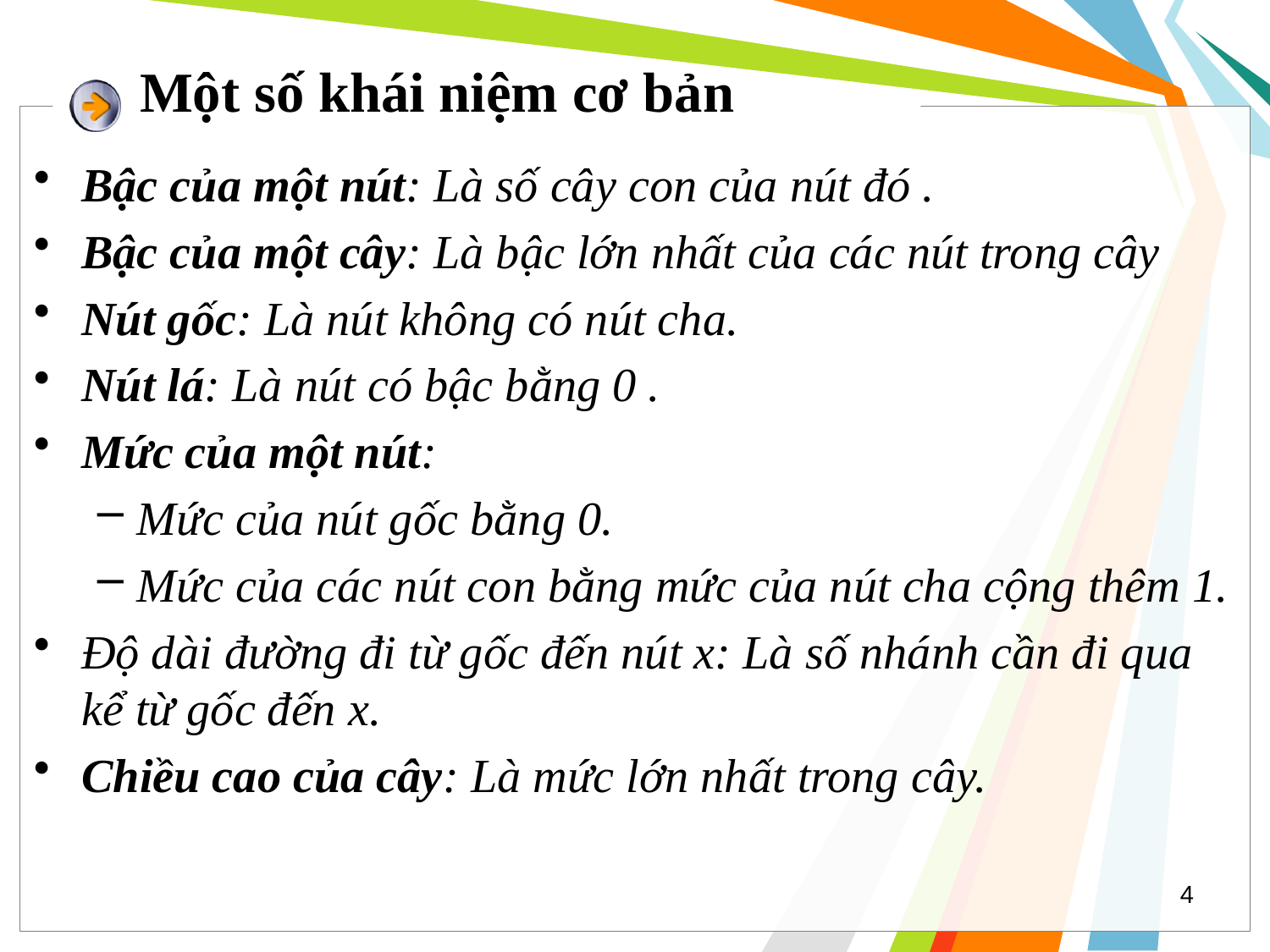

# Một số khái niệm cơ bản
Bậc của một nút: Là số cây con của nút đó .
Bậc của một cây: Là bậc lớn nhất của các nút trong cây
Nút gốc: Là nút không có nút cha.
Nút lá: Là nút có bậc bằng 0 .
Mức của một nút:
Mức của nút gốc bằng 0.
Mức của các nút con bằng mức của nút cha cộng thêm 1.
Độ dài đường đi từ gốc đến nút x: Là số nhánh cần đi qua kể từ gốc đến x.
Chiều cao của cây: Là mức lớn nhất trong cây.
4